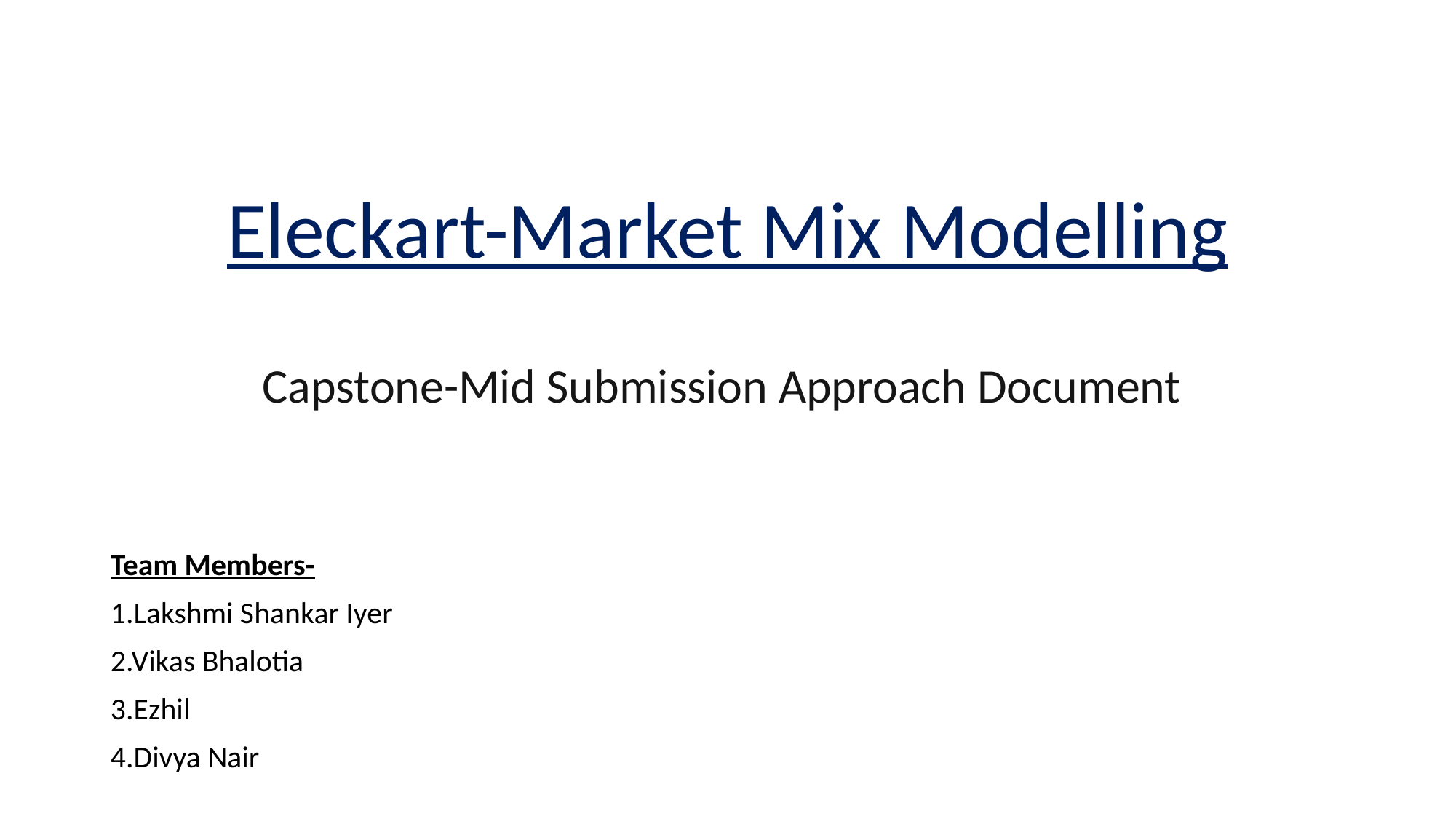

# Eleckart-Market Mix Modelling Capstone-Mid Submission Approach Document

Team Members-
1.Lakshmi Shankar Iyer
2.Vikas Bhalotia
3.Ezhil
4.Divya Nair